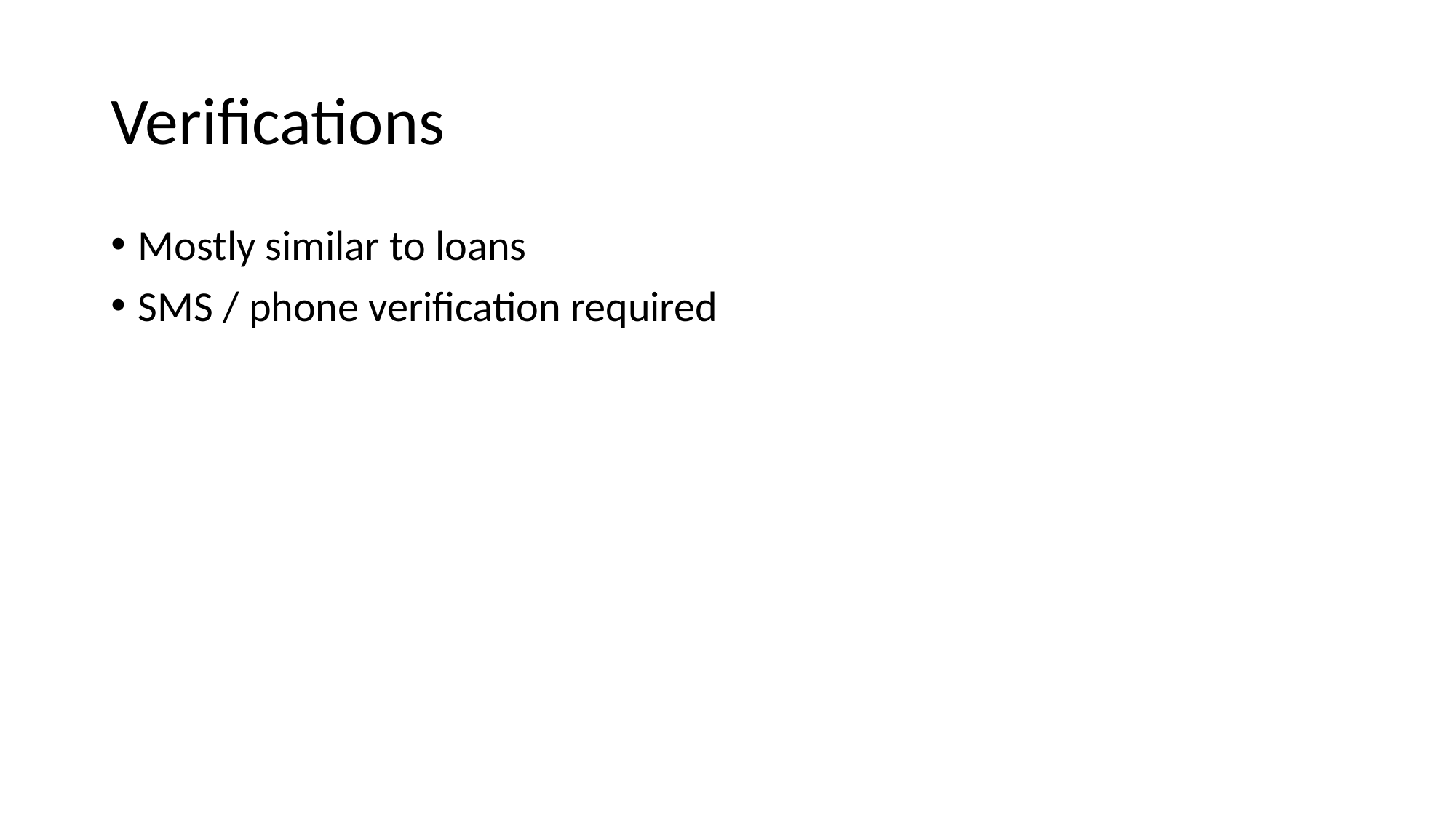

# Verifications
Mostly similar to loans
SMS / phone verification required